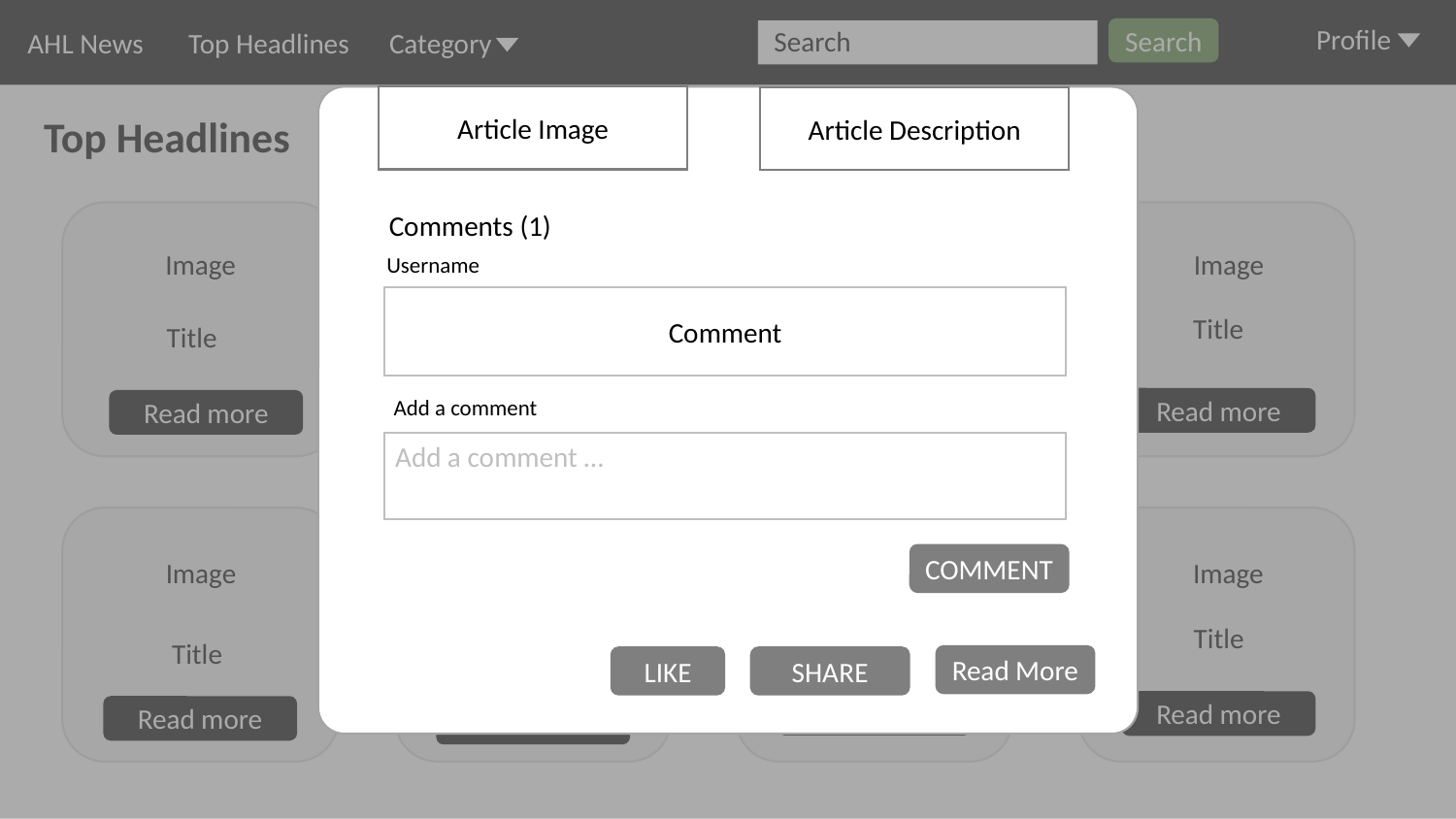

Profile
Search
Search
AHL News
Top Headlines
Category

Article Image
Article Description
Top Headlines

Comments (1)

Image
Image
Image
Image
Username
Comment
Title
Title
Title
Title
Read more
Read more
Read more
Add a comment
Read more
Add a comment …

COMMENT
Image
Image
Image
Image
Title
Title
Title
Title
Read More
LIKE
SHARE
Read more
Read more
Read more
Read more